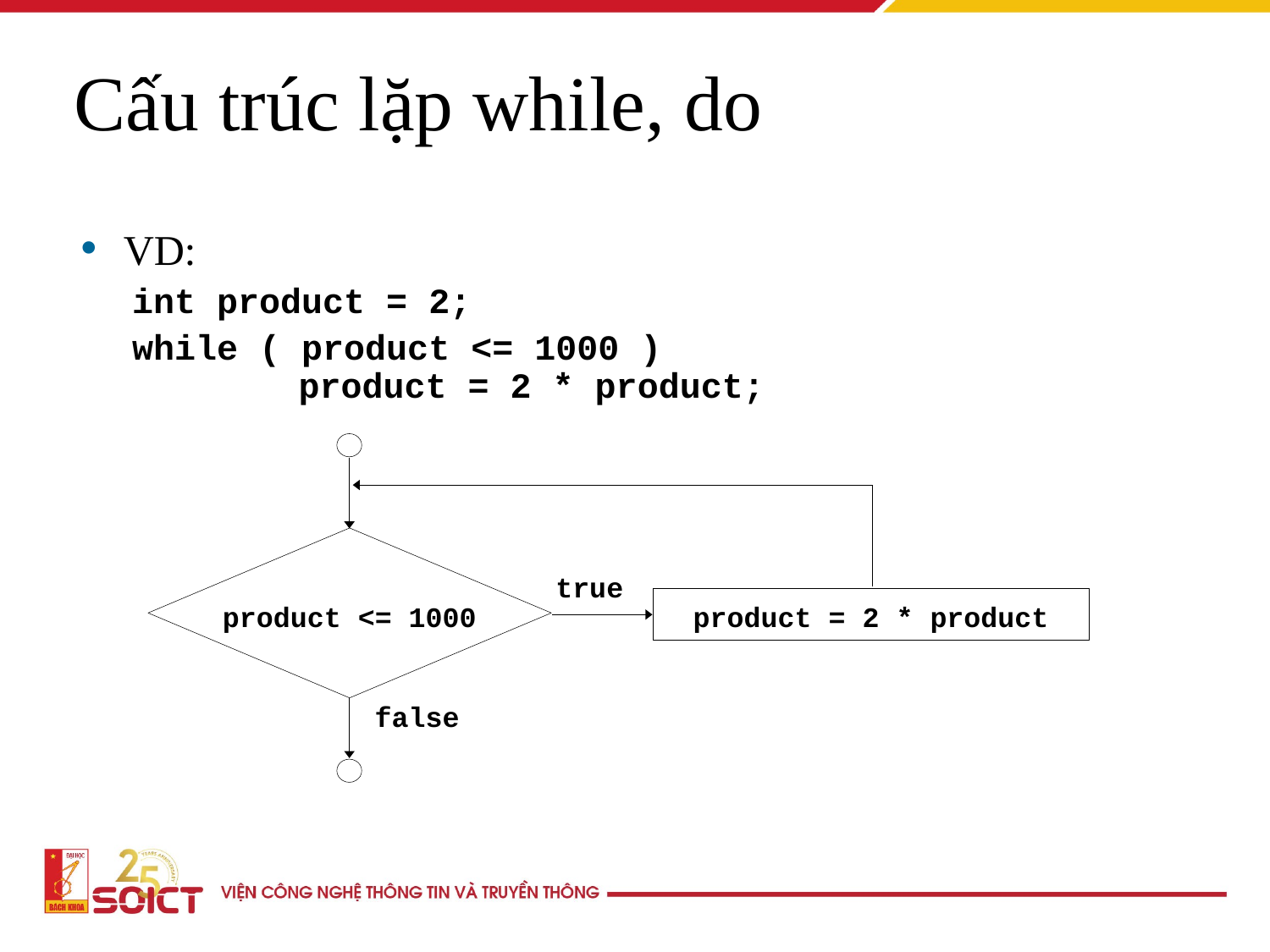

Cấu trúc lặp while, do
VD:
int product = 2;
while ( product <= 1000 )
	product = 2 * product;

true

product <= 1000

product = 2 * product

false